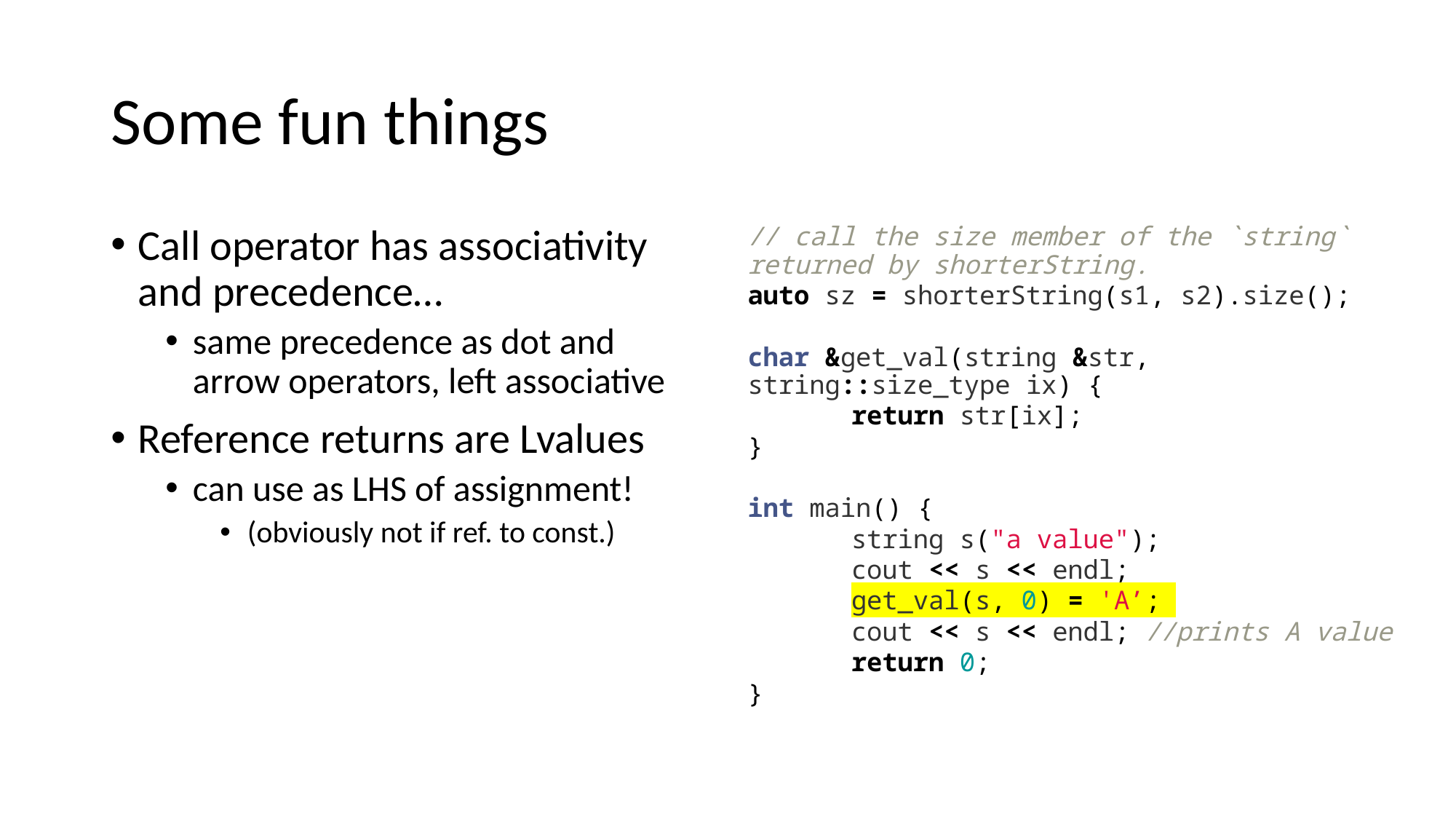

# Some fun things
Call operator has associativity and precedence…
same precedence as dot and arrow operators, left associative
Reference returns are Lvalues
can use as LHS of assignment!
(obviously not if ref. to const.)

// call the size member of the `string` returned by shorterString.
auto sz = shorterString(s1, s2).size();

char &get_val(string &str, 	string::size_type ix) {
	return str[ix];
}

int main() {
	string s("a value");
	cout << s << endl;
	get_val(s, 0) = 'A’;
	cout << s << endl; //prints A value
	return 0;
}